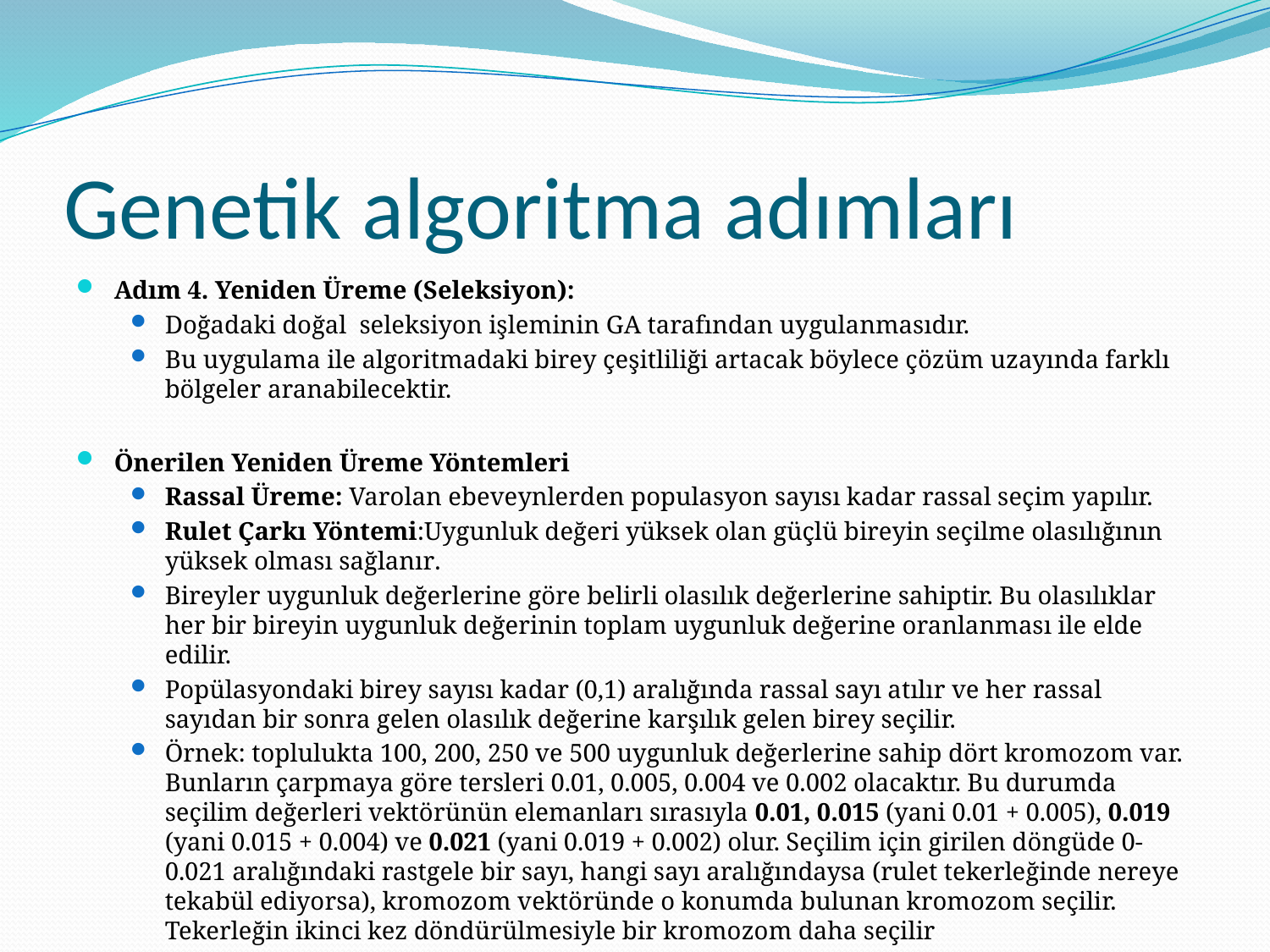

# Genetik algoritma adımları
Adım 4. Yeniden Üreme (Seleksiyon):
Doğadaki doğal  seleksiyon işleminin GA tarafından uygulanmasıdır.
Bu uygulama ile algoritmadaki birey çeşitliliği artacak böylece çözüm uzayında farklı bölgeler aranabilecektir.

Önerilen Yeniden Üreme Yöntemleri
Rassal Üreme: Varolan ebeveynlerden populasyon sayısı kadar rassal seçim yapılır.
Rulet Çarkı Yöntemi:Uygunluk değeri yüksek olan güçlü bireyin seçilme olasılığının yüksek olması sağlanır.
Bireyler uygunluk değerlerine göre belirli olasılık değerlerine sahiptir. Bu olasılıklar her bir bireyin uygunluk değerinin toplam uygunluk değerine oranlanması ile elde edilir.
Popülasyondaki birey sayısı kadar (0,1) aralığında rassal sayı atılır ve her rassal sayıdan bir sonra gelen olasılık değerine karşılık gelen birey seçilir.
Örnek: toplulukta 100, 200, 250 ve 500 uygunluk değerlerine sahip dört kromozom var. Bunların çarpmaya göre tersleri 0.01, 0.005, 0.004 ve 0.002 olacaktır. Bu durumda seçilim değerleri vektörünün elemanları sırasıyla 0.01, 0.015 (yani 0.01 + 0.005), 0.019 (yani 0.015 + 0.004) ve 0.021 (yani 0.019 + 0.002) olur. Seçilim için girilen döngüde 0-0.021 aralığındaki rastgele bir sayı, hangi sayı aralığındaysa (rulet tekerleğinde nereye tekabül ediyorsa), kromozom vektöründe o konumda bulunan kromozom seçilir. Tekerleğin ikinci kez döndürülmesiyle bir kromozom daha seçilir